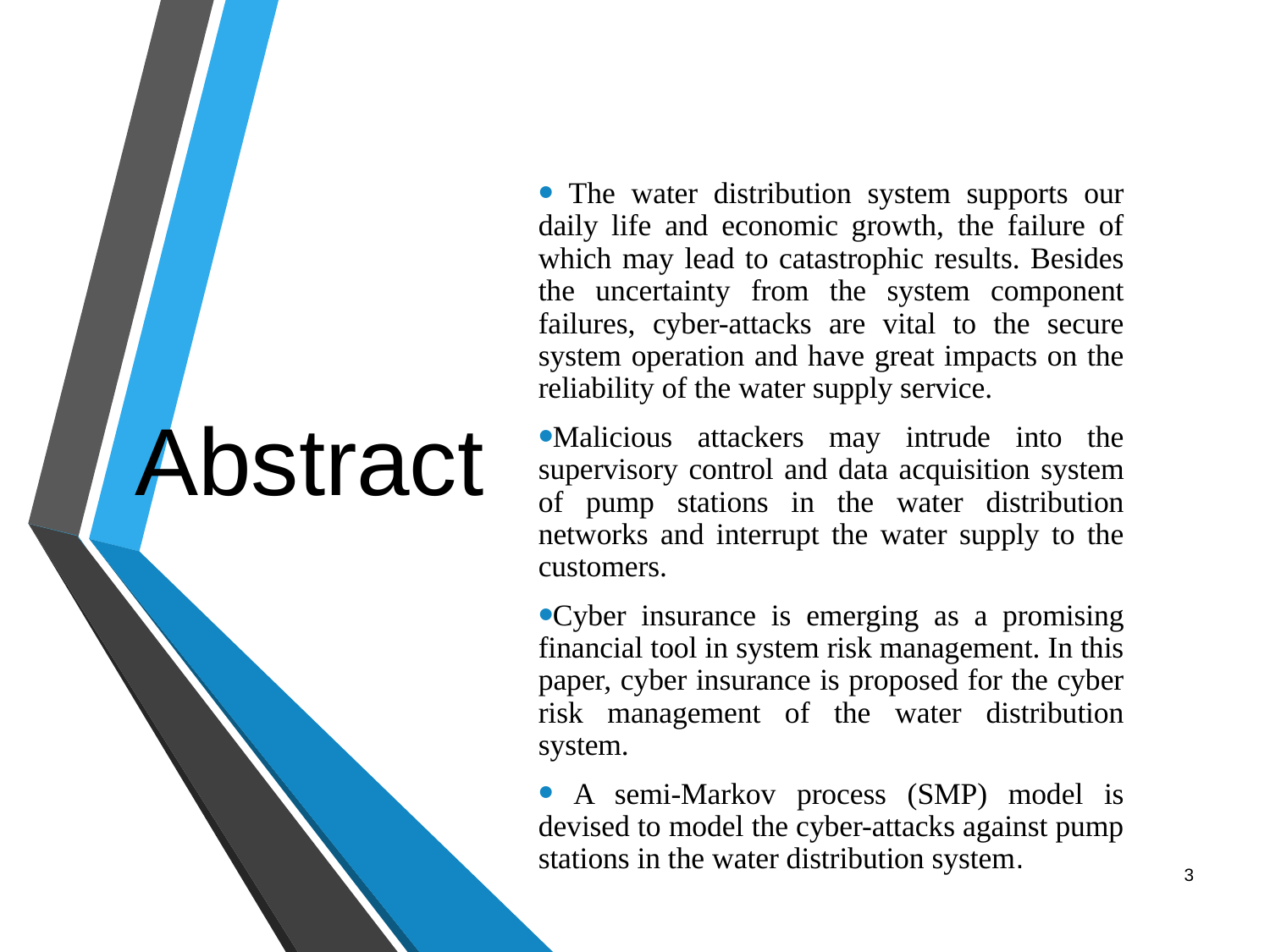

# Abstract
 The water distribution system supports our daily life and economic growth, the failure of which may lead to catastrophic results. Besides the uncertainty from the system component failures, cyber-attacks are vital to the secure system operation and have great impacts on the reliability of the water supply service.
Malicious attackers may intrude into the supervisory control and data acquisition system of pump stations in the water distribution networks and interrupt the water supply to the customers.
Cyber insurance is emerging as a promising financial tool in system risk management. In this paper, cyber insurance is proposed for the cyber risk management of the water distribution system.
 A semi-Markov process (SMP) model is devised to model the cyber-attacks against pump stations in the water distribution system.
3